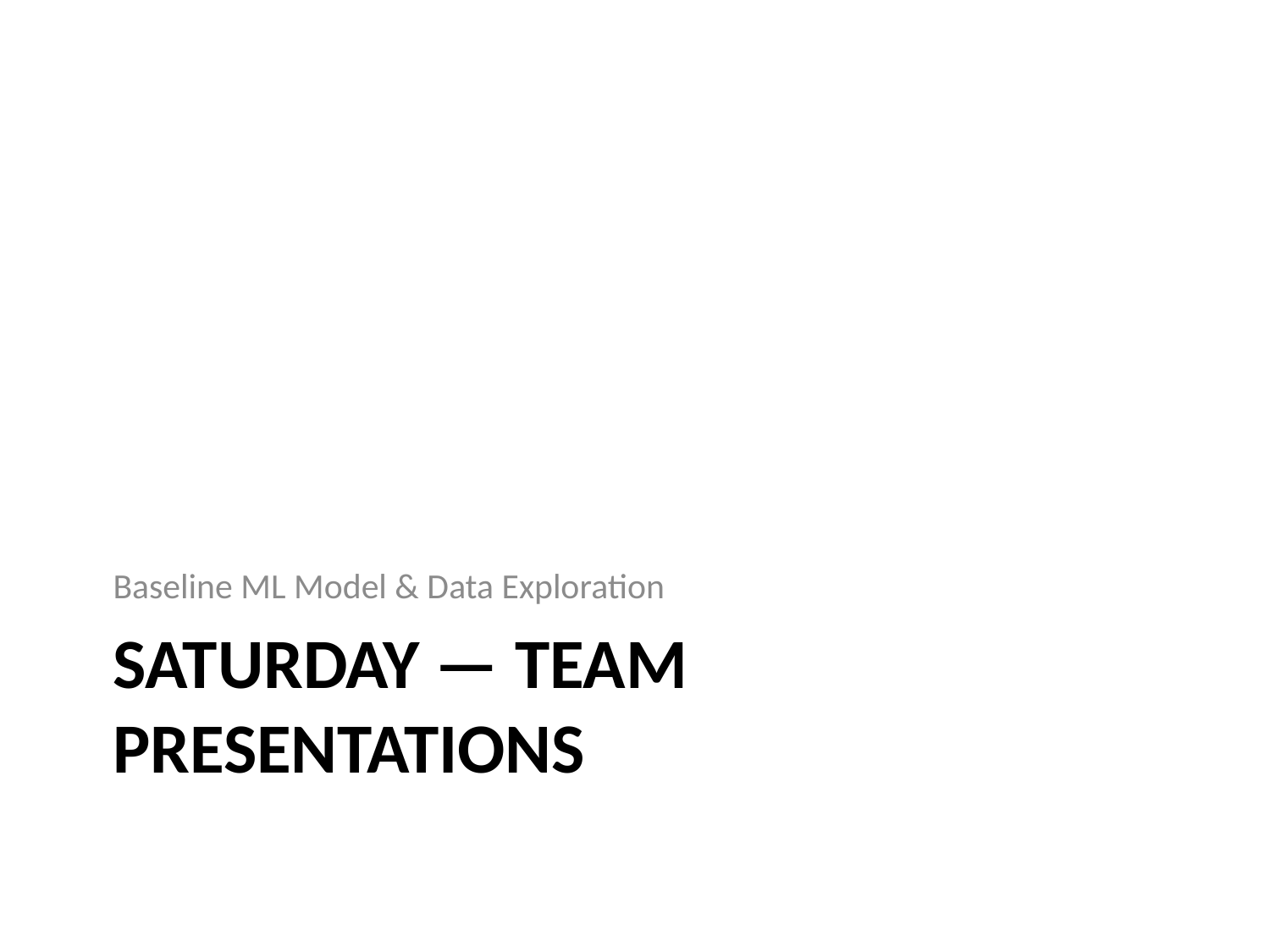

Baseline ML Model & Data Exploration
# Saturday — Team Presentations